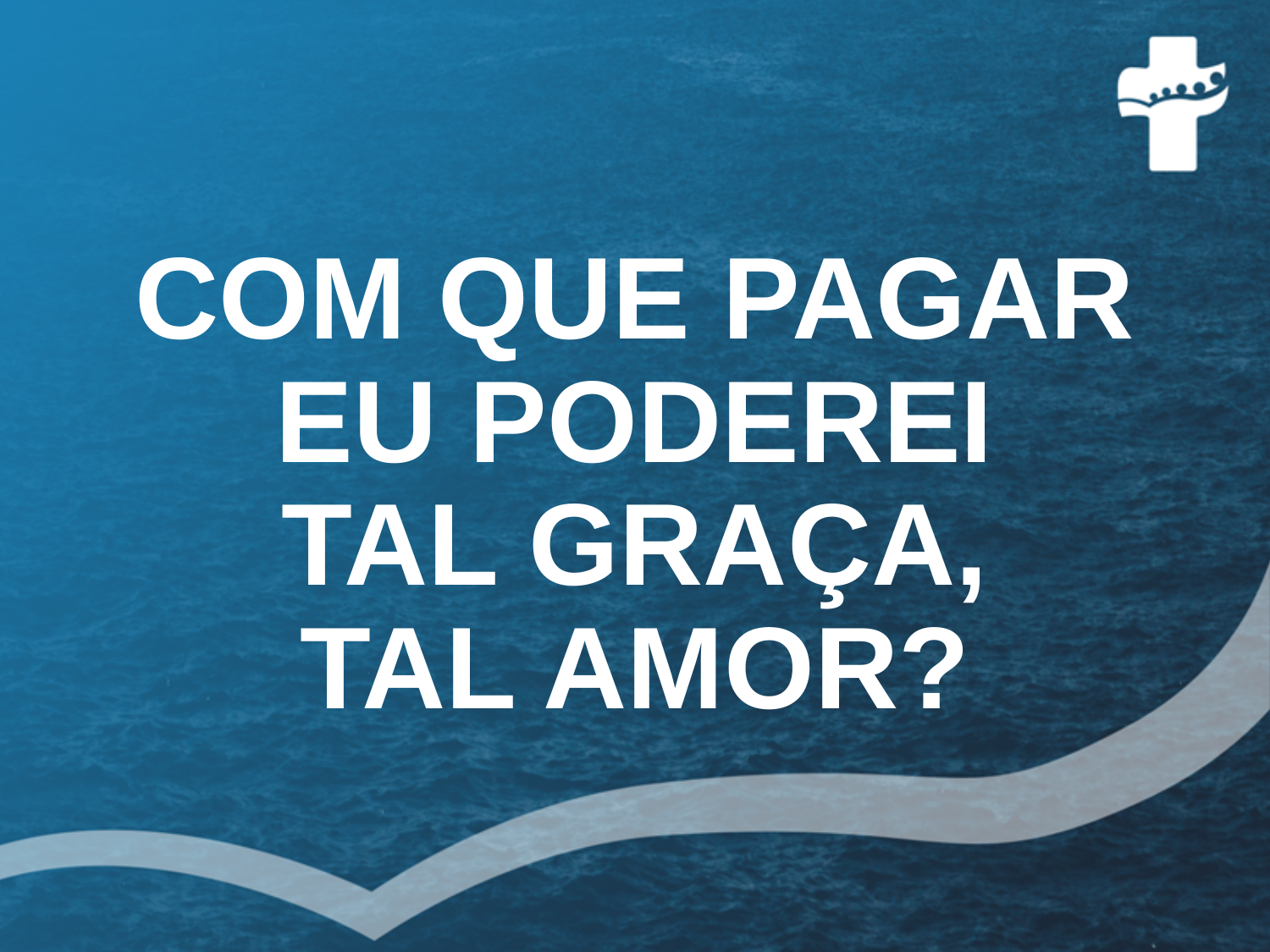

# COM QUE PAGAR EU PODEREI TAL GRAÇA, TAL AMOR?